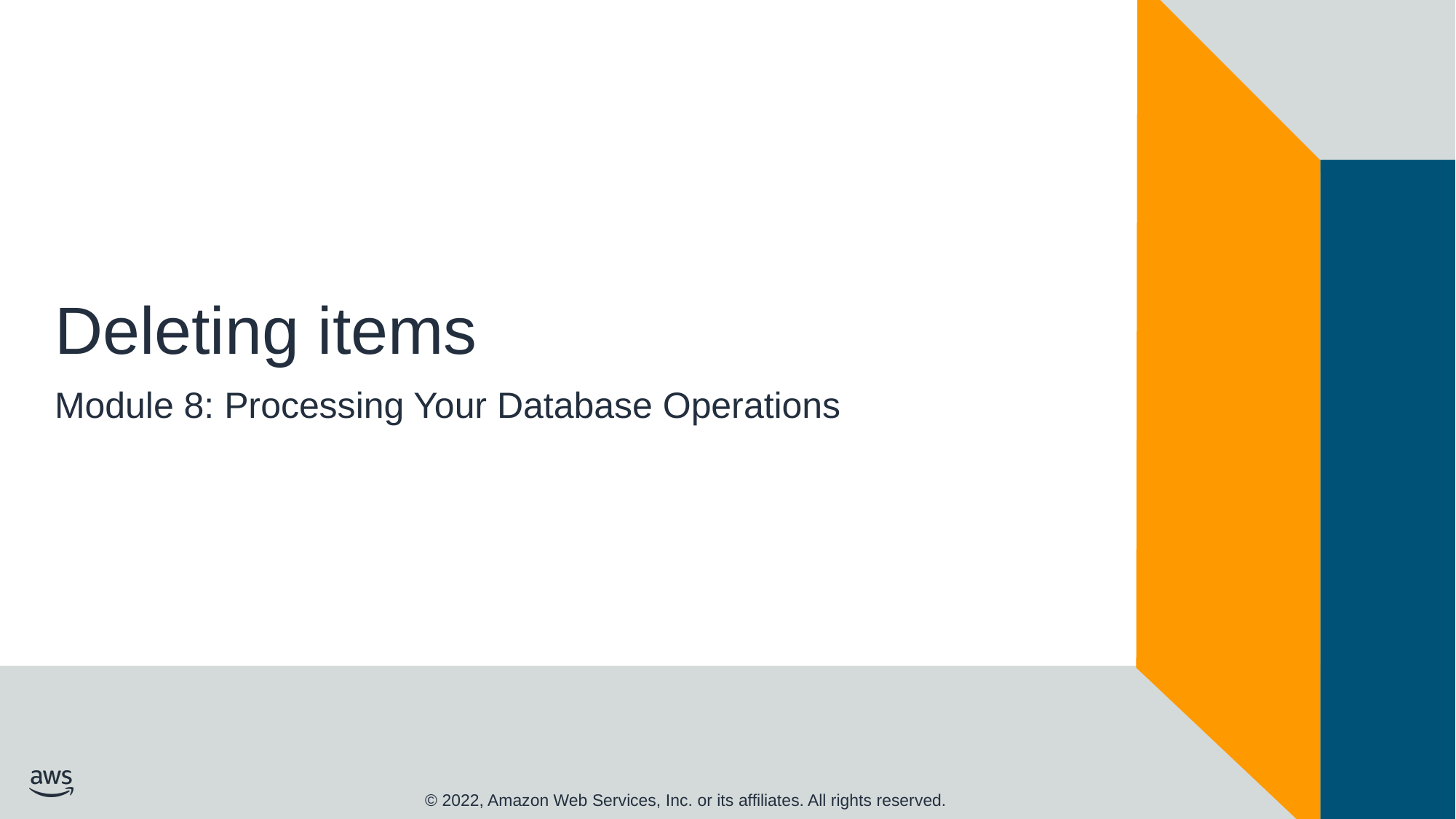

# Deleting items
Module 8: Processing Your Database Operations